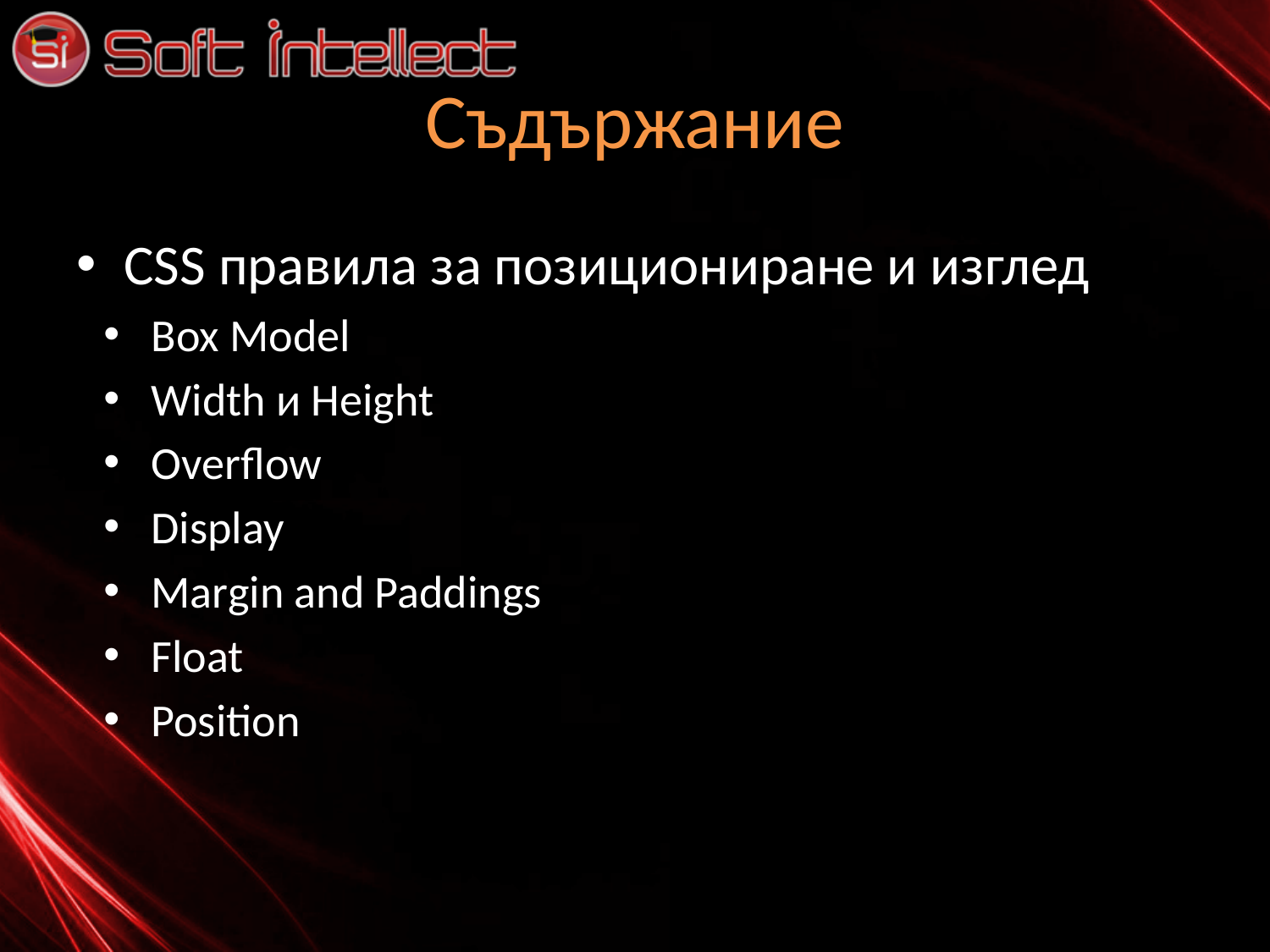

# Съдържание
CSS правила за позициониране и изглед
Box Model
Width и Height
Overflow
Display
Margin and Paddings
Float
Position